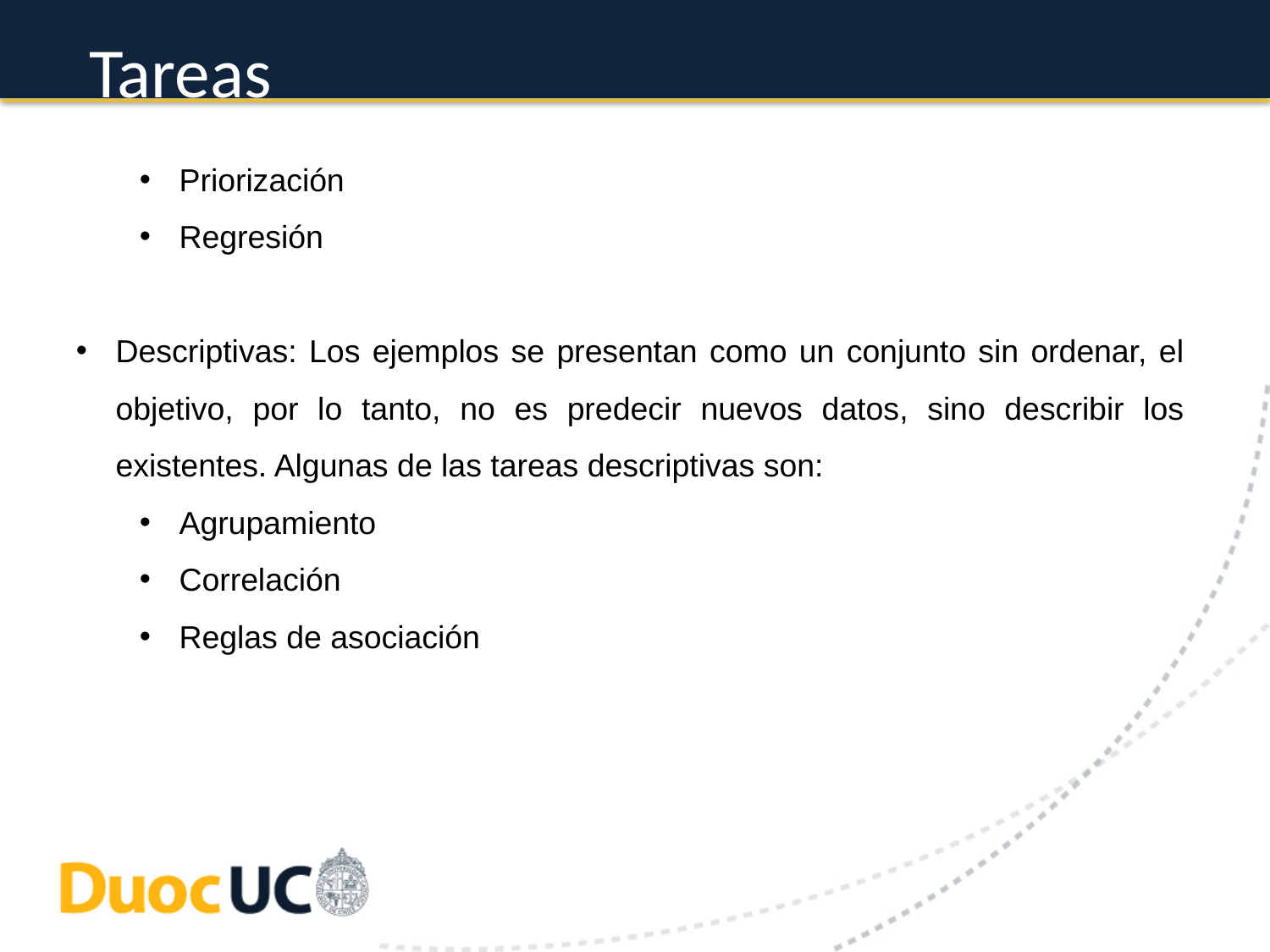

# Tareas
Priorización
Regresión

Descriptivas: Los ejemplos se presentan como un conjunto sin ordenar, el objetivo, por lo tanto, no es predecir nuevos datos, sino describir los existentes. Algunas de las tareas descriptivas son:
Agrupamiento
Correlación
Reglas de asociación